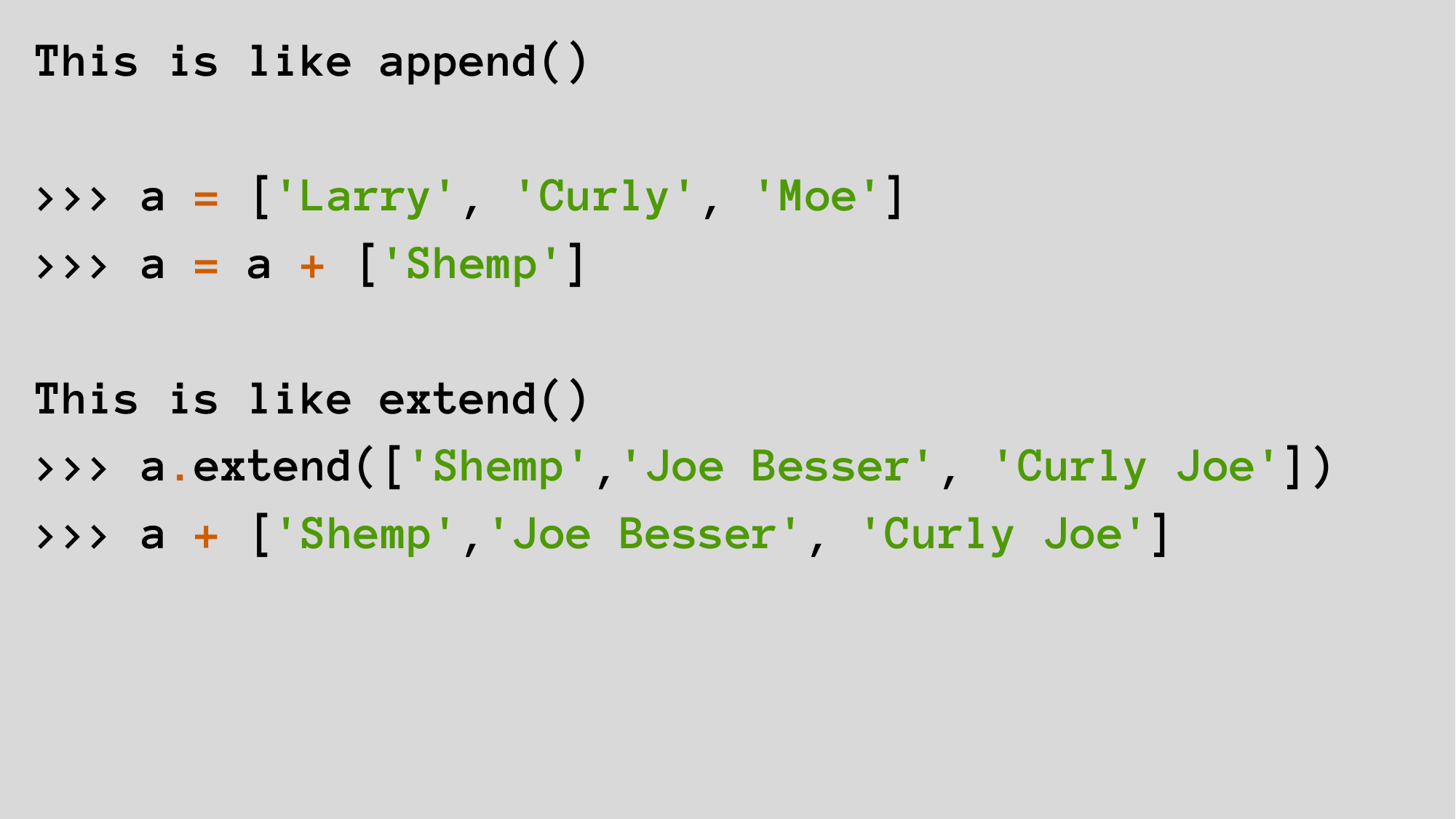

This is like append()

>>> a = ['Larry', 'Curly', 'Moe']
>>> a = a + ['Shemp']

This is like extend()
>>> a.extend(['Shemp','Joe Besser', 'Curly Joe'])
>>> a + ['Shemp','Joe Besser', 'Curly Joe']